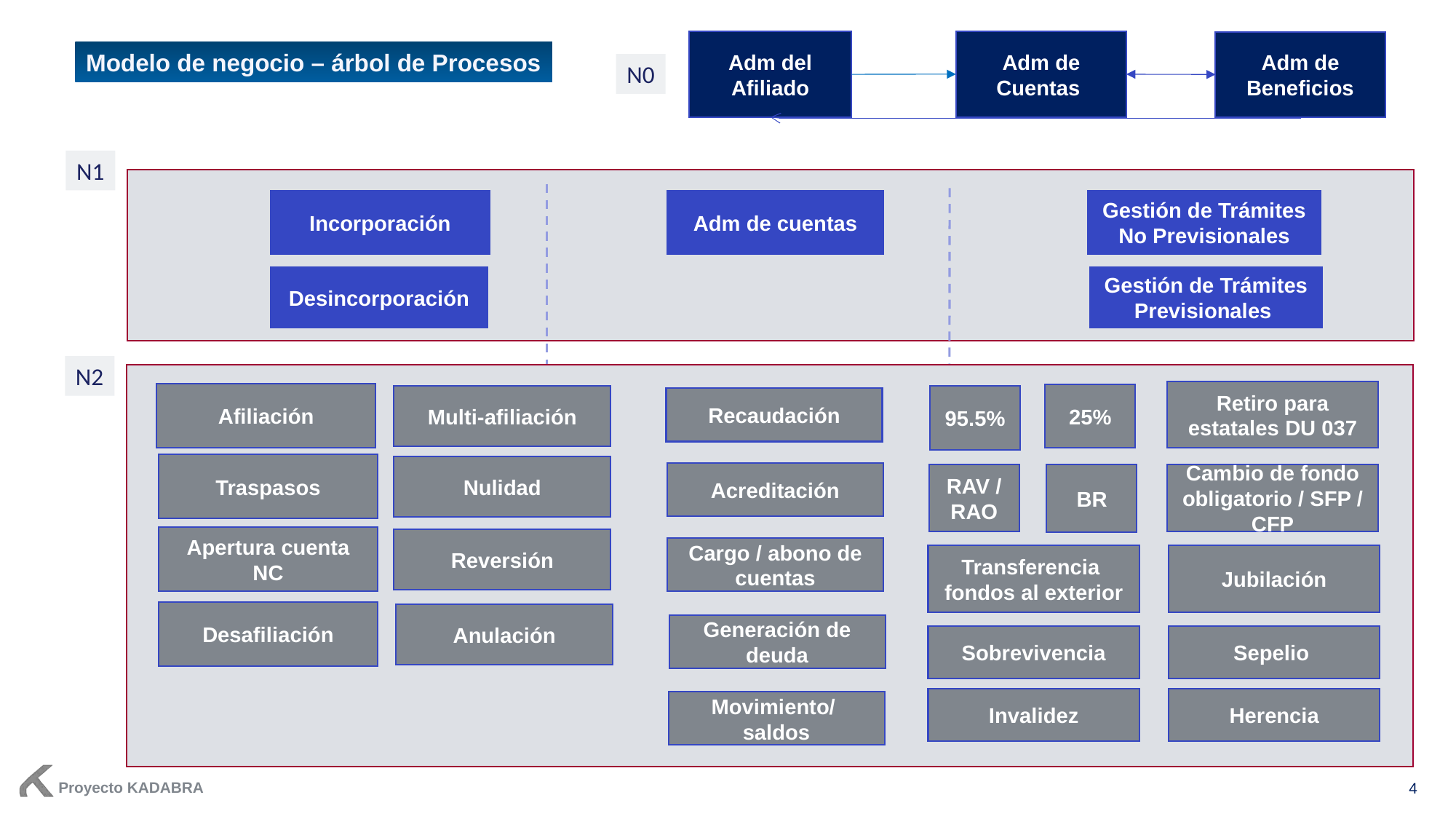

Adm de Cuentas
Adm del Afiliado
Adm de Beneficios
Modelo de negocio – árbol de Procesos
N0
N1

Incorporación
Gestión de Trámites No Previsionales
Adm de cuentas
Gestión de Trámites Previsionales
Desincorporación
N2

Retiro para estatales DU 037
Afiliación
25%
Multi-afiliación
95.5%
Recaudación
Traspasos
Nulidad
Acreditación
RAV / RAO
BR
Cambio de fondo obligatorio / SFP / CFP
Apertura cuenta NC
Reversión
Cargo / abono de cuentas
Transferencia  fondos al exterior
Jubilación
Desafiliación
Anulación
Generación de deuda
Sobrevivencia
Sepelio
Invalidez
Herencia
Movimiento/  saldos
4